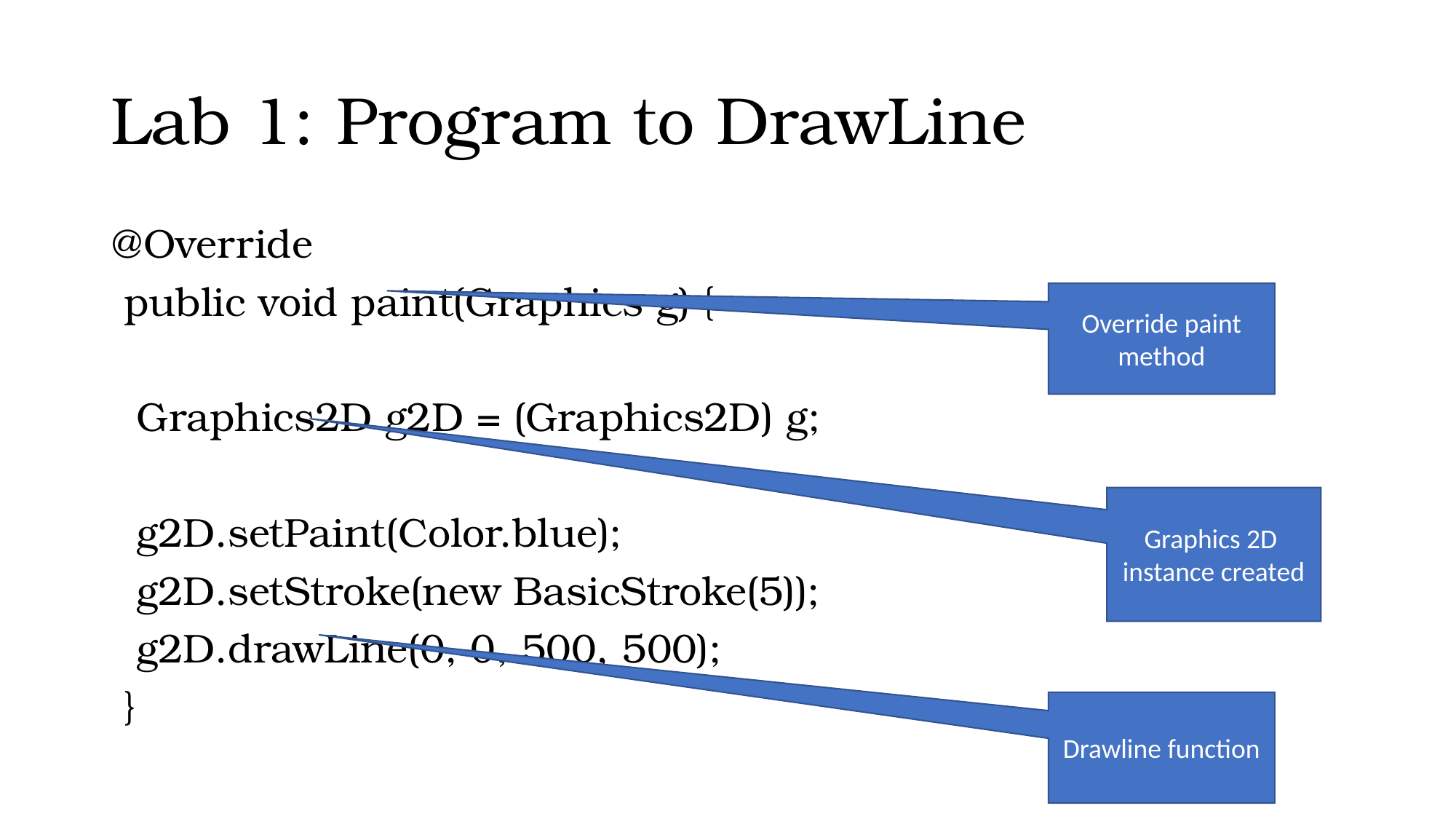

# Lab 1: Program to DrawLine
@Override
 public void paint(Graphics g) {

  Graphics2D g2D = (Graphics2D) g;

  g2D.setPaint(Color.blue);
  g2D.setStroke(new BasicStroke(5));
  g2D.drawLine(0, 0, 500, 500);
 }
Override paint method
Graphics 2D  instance created
Drawline function